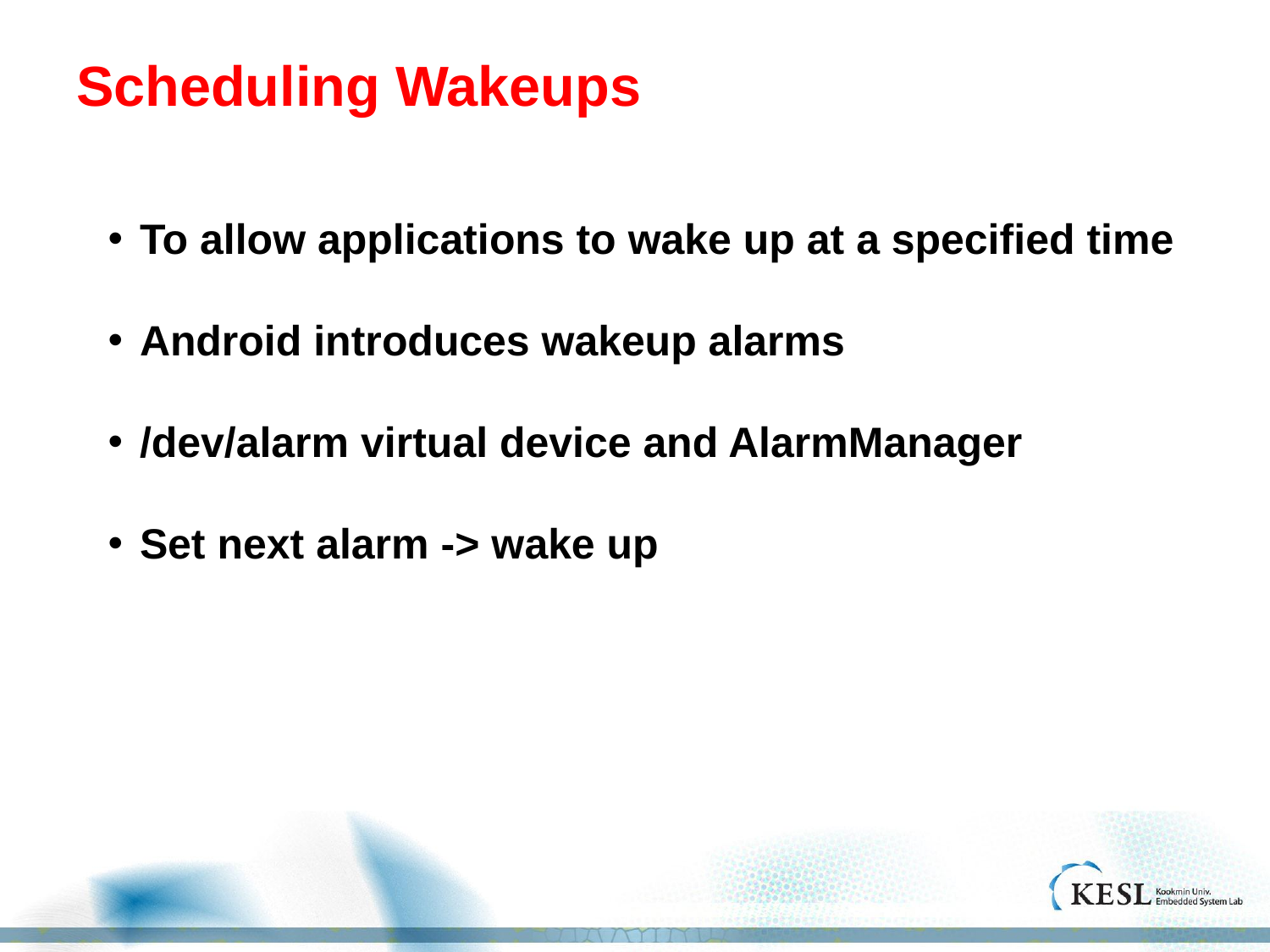

# Scheduling Wakeups

To allow applications to wake up at a specified time

Android introduces wakeup alarms

/dev/alarm virtual device and AlarmManager

Set next alarm -> wake up